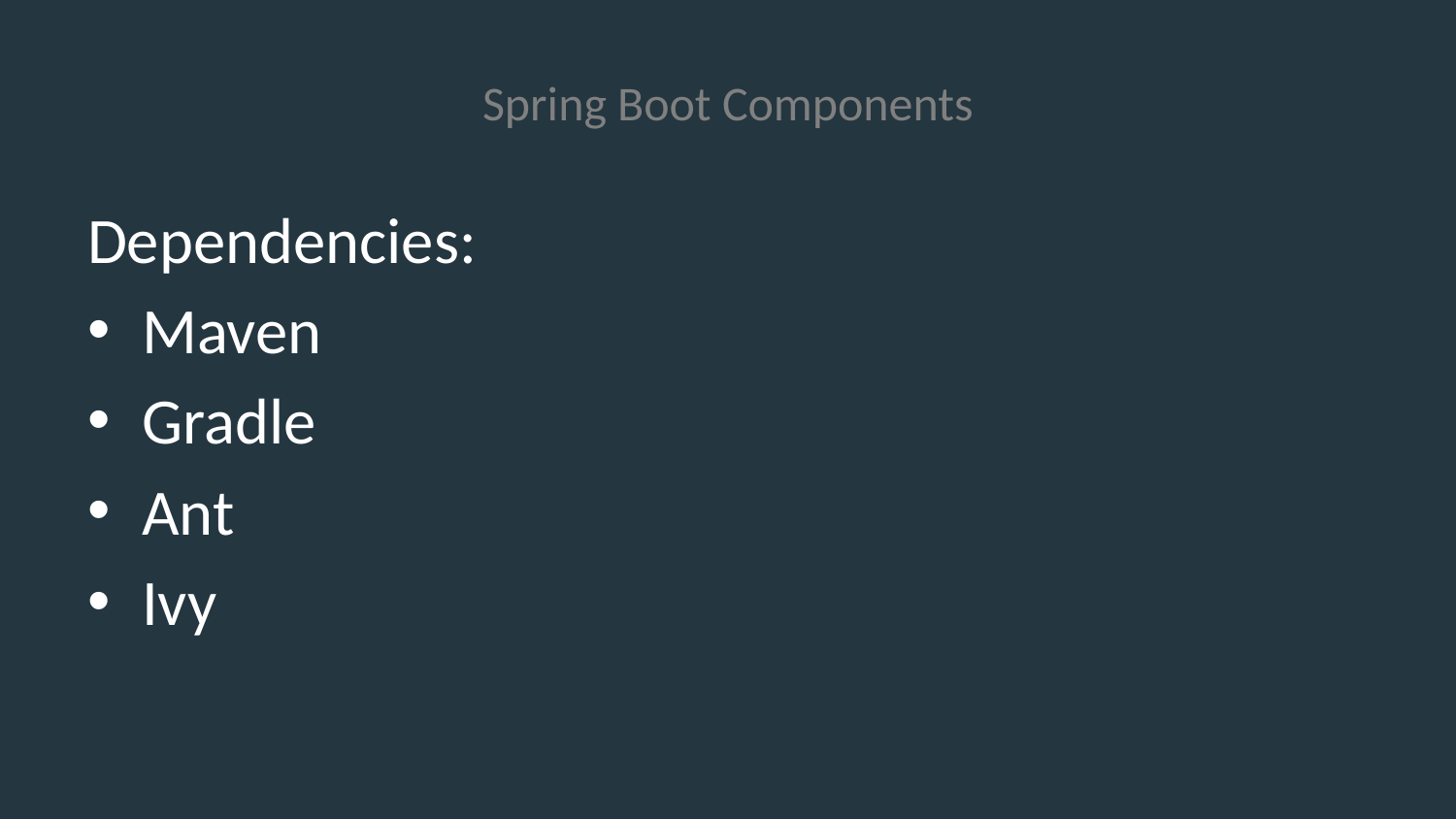

# Spring Boot Components
Dependencies:
Maven
Gradle
Ant
Ivy